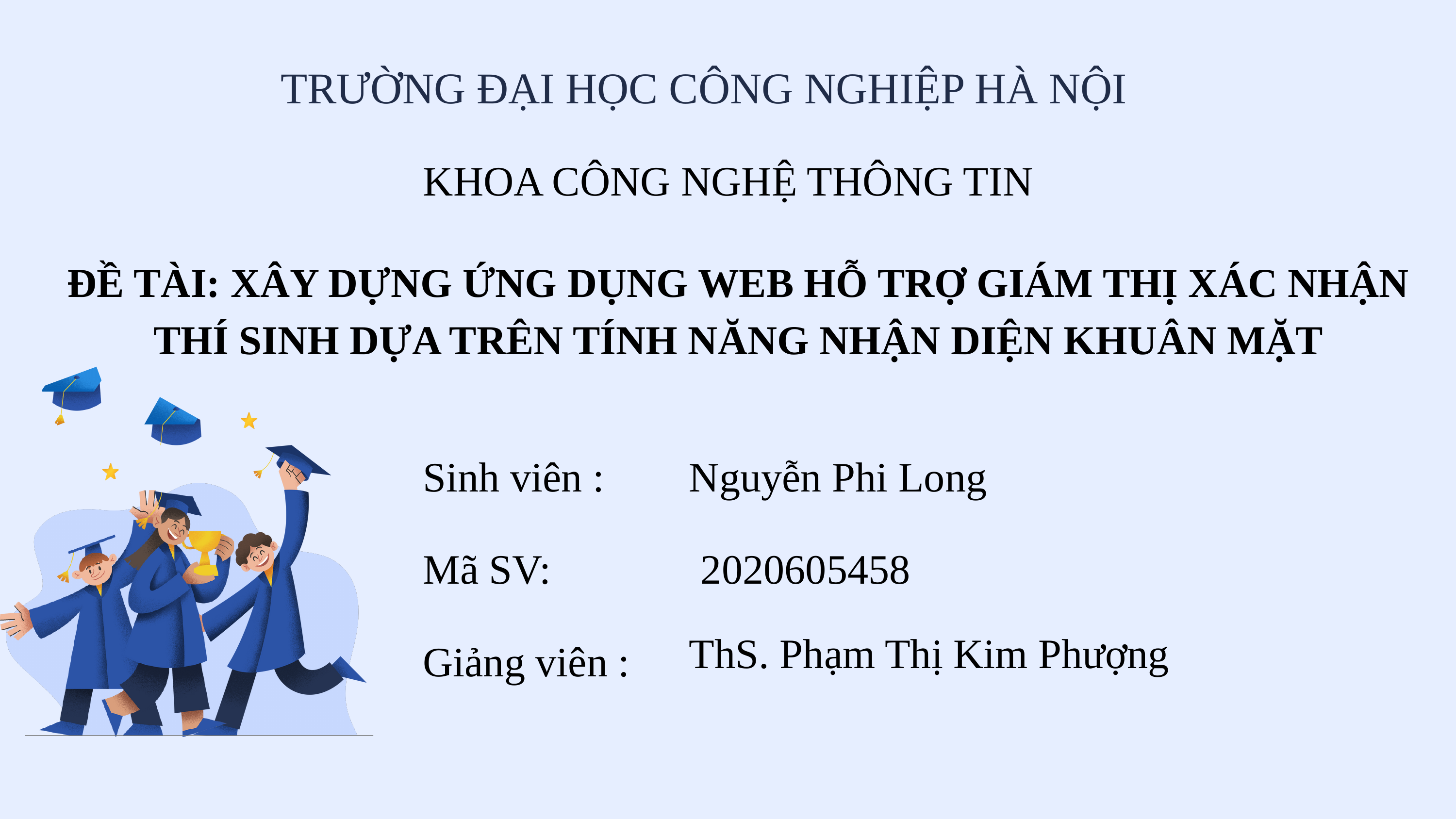

TRƯỜNG ĐẠI HỌC CÔNG NGHIỆP HÀ NỘI
KHOA CÔNG NGHỆ THÔNG TIN
ĐỀ TÀI: XÂY DỰNG ỨNG DỤNG WEB HỖ TRỢ GIÁM THỊ XÁC NHẬN
THÍ SINH DỰA TRÊN TÍNH NĂNG NHẬN DIỆN KHUÂN MẶT

Sinh viên :
Nguyễn Phi Long
Mã SV:
 2020605458

ThS. Phạm Thị Kim Phượng
Giảng viên :